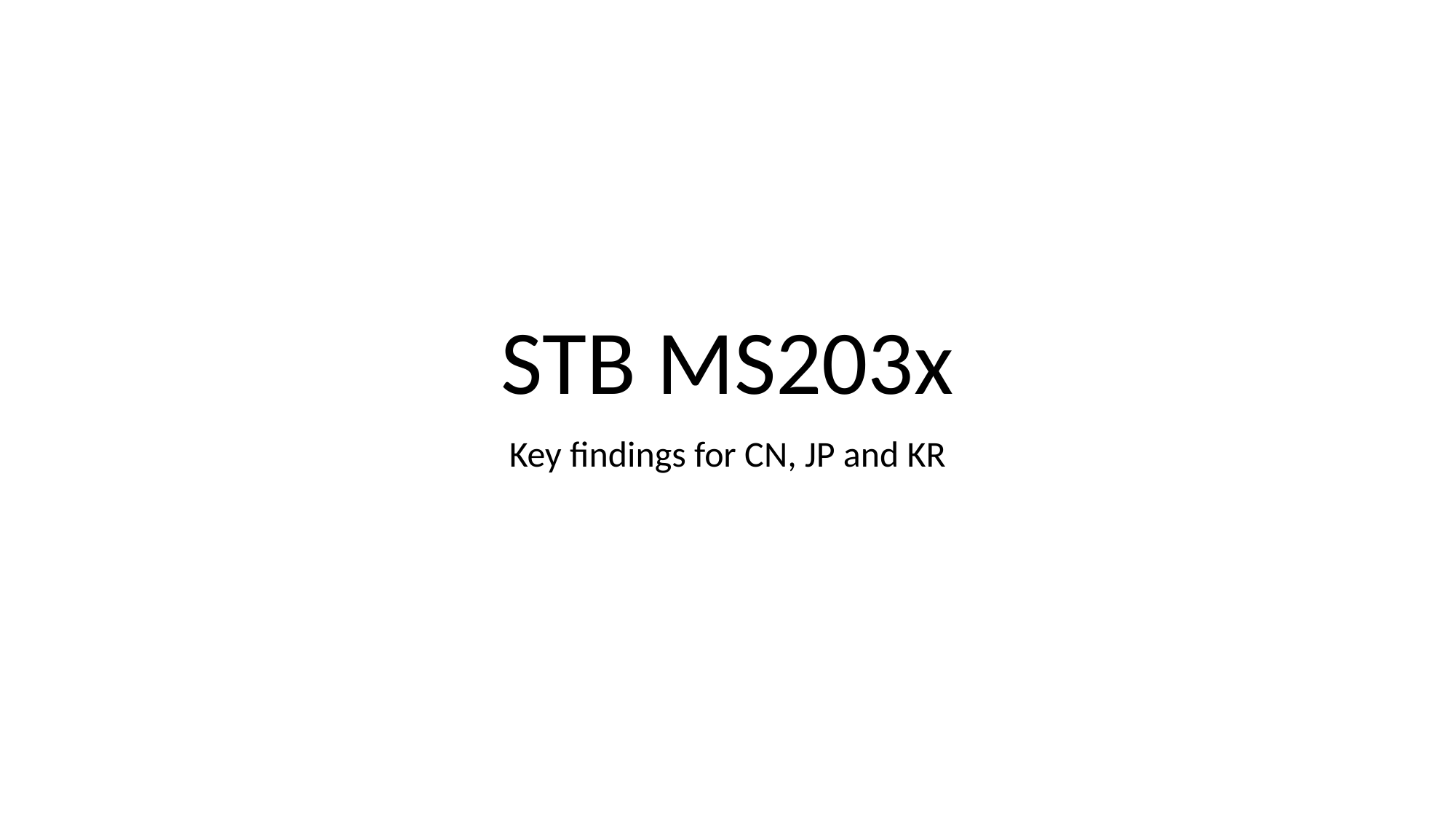

# STB MS203x
Key findings for CN, JP and KR